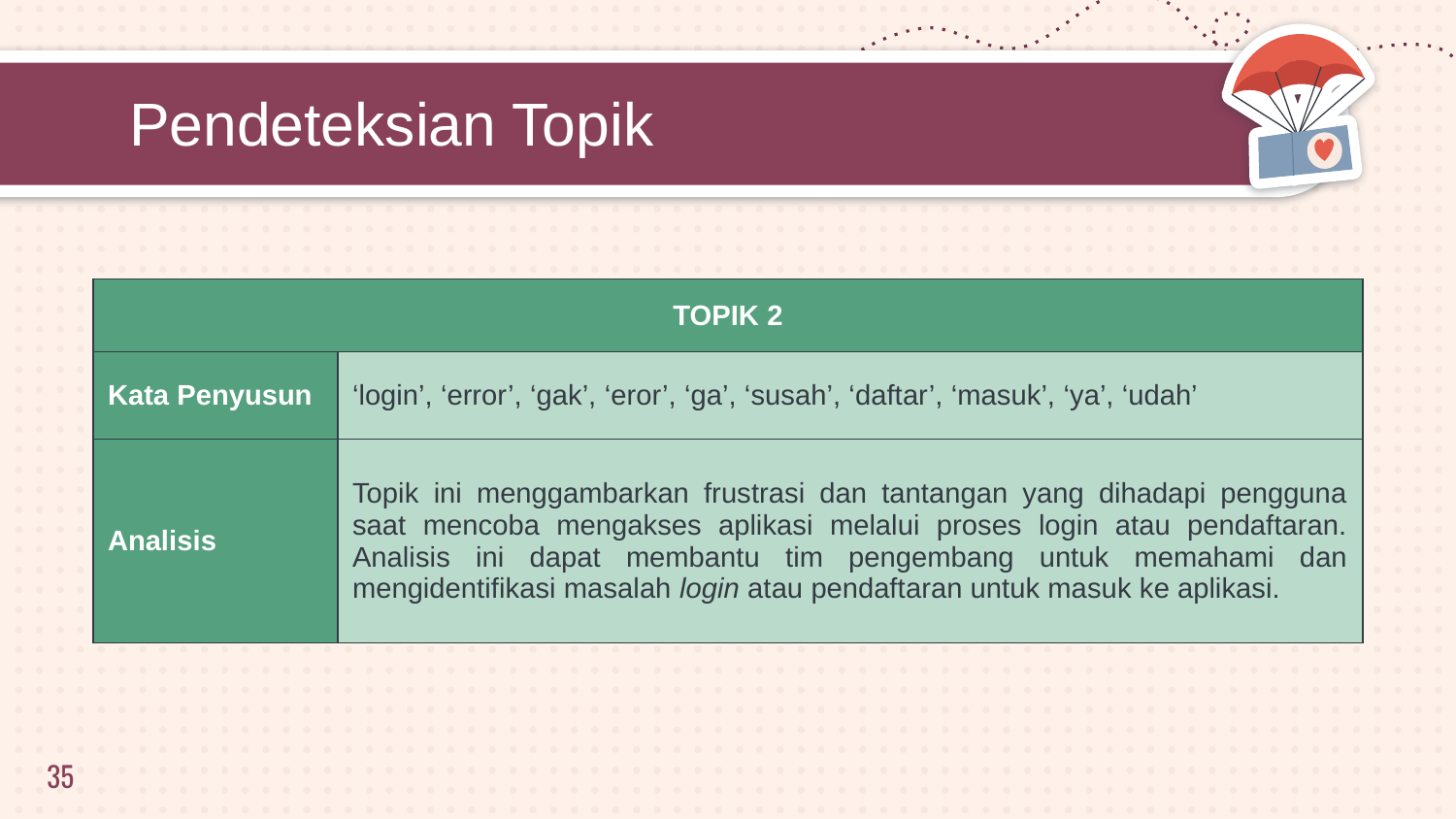

# Pendeteksian Topik
| TOPIK 2 |  |
| --- | --- |
| Kata Penyusun | ‘login’, ‘error’, ‘gak’, ‘eror’, ‘ga’, ‘susah’, ‘daftar’, ‘masuk’, ‘ya’, ‘udah’ |
| Analisis | Topik ini menggambarkan frustrasi dan tantangan yang dihadapi pengguna saat mencoba mengakses aplikasi melalui proses login atau pendaftaran. Analisis ini dapat membantu tim pengembang untuk memahami dan mengidentifikasi masalah login atau pendaftaran untuk masuk ke aplikasi. |
35